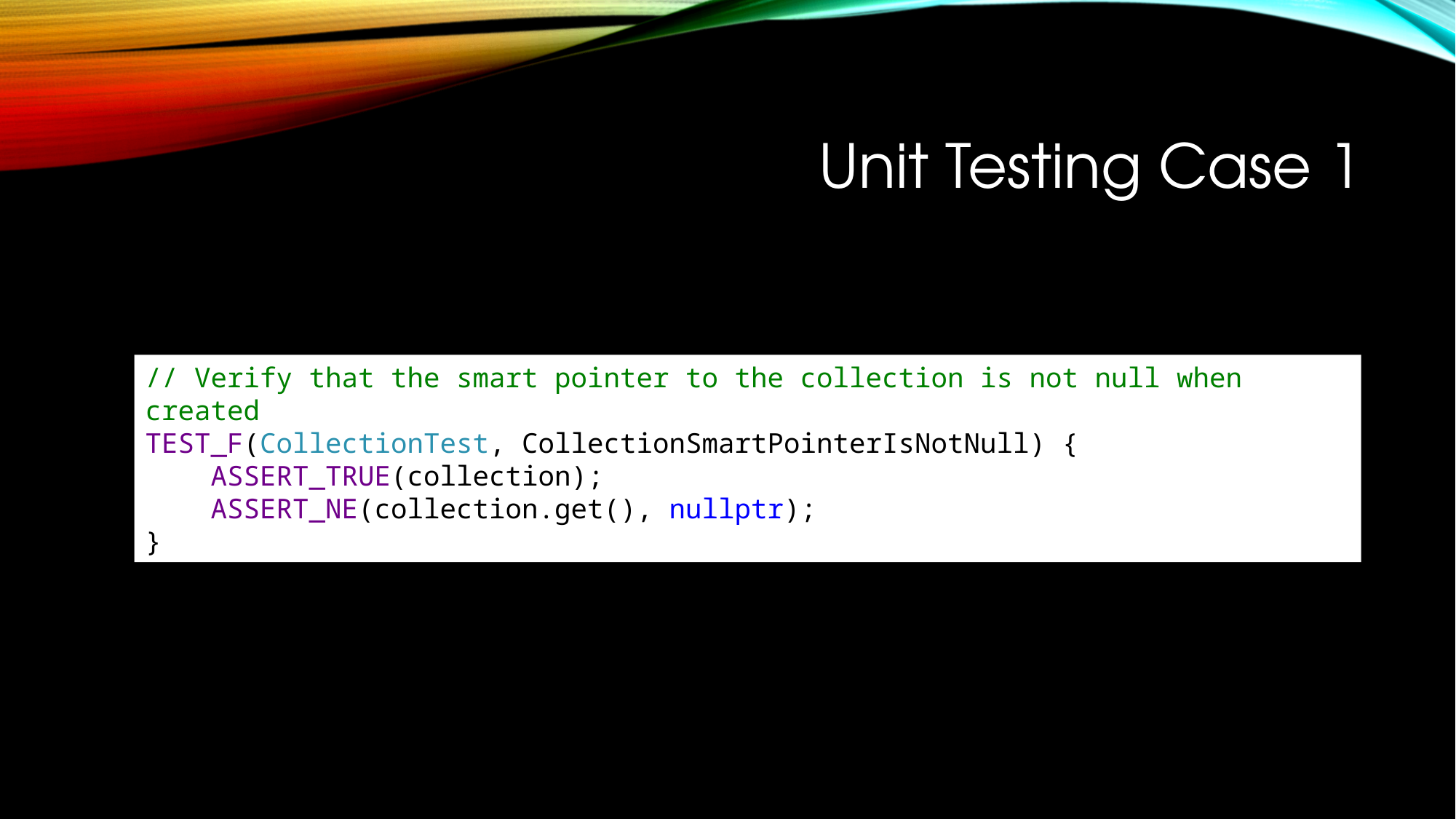

# Unit Testing Case 1
// Verify that the smart pointer to the collection is not null when created
TEST_F(CollectionTest, CollectionSmartPointerIsNotNull) {
    ASSERT_TRUE(collection);
    ASSERT_NE(collection.get(), nullptr);
}